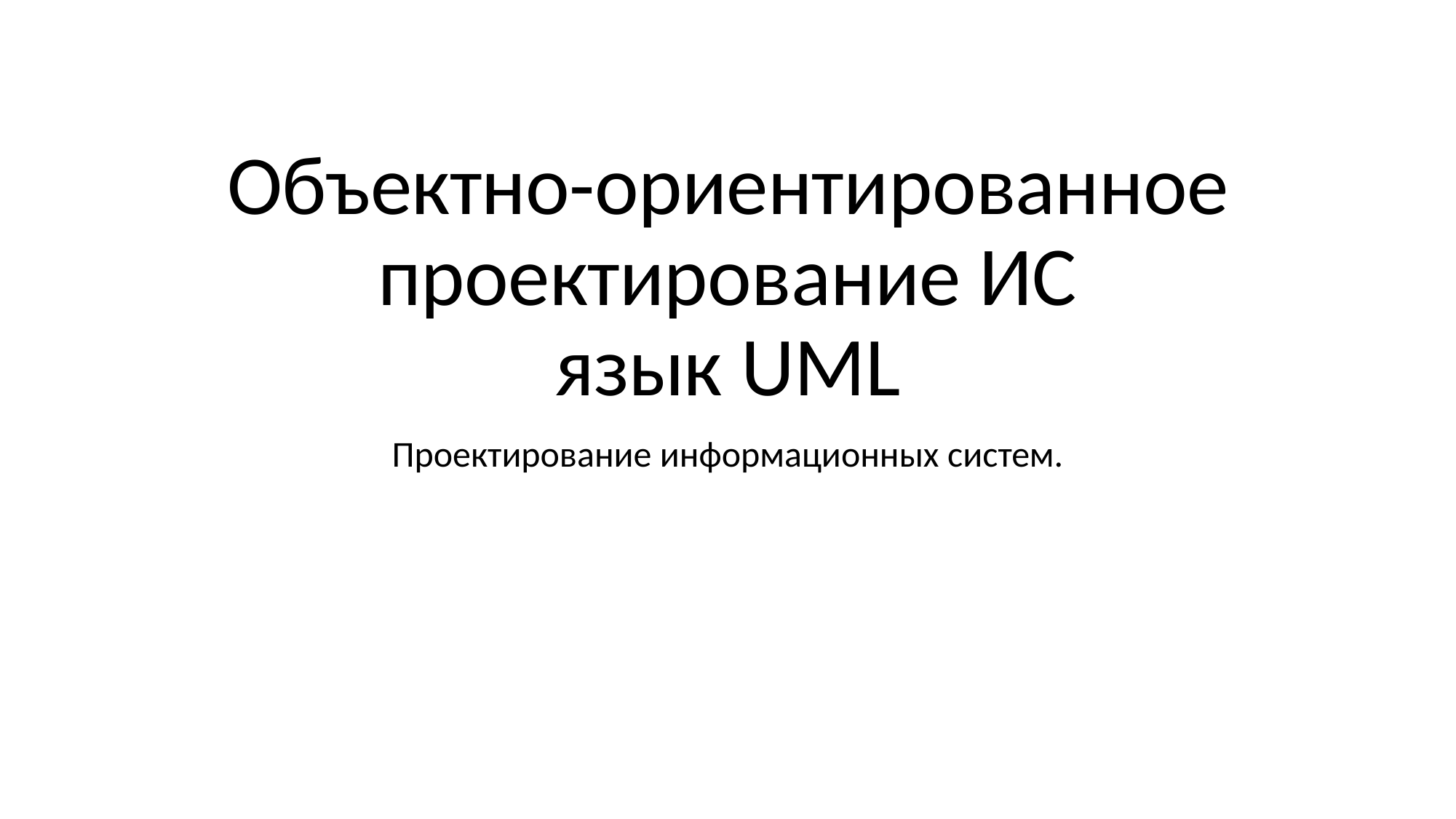

# Объектно-ориентированное проектирование ИС язык UML
Проектирование информационных систем.